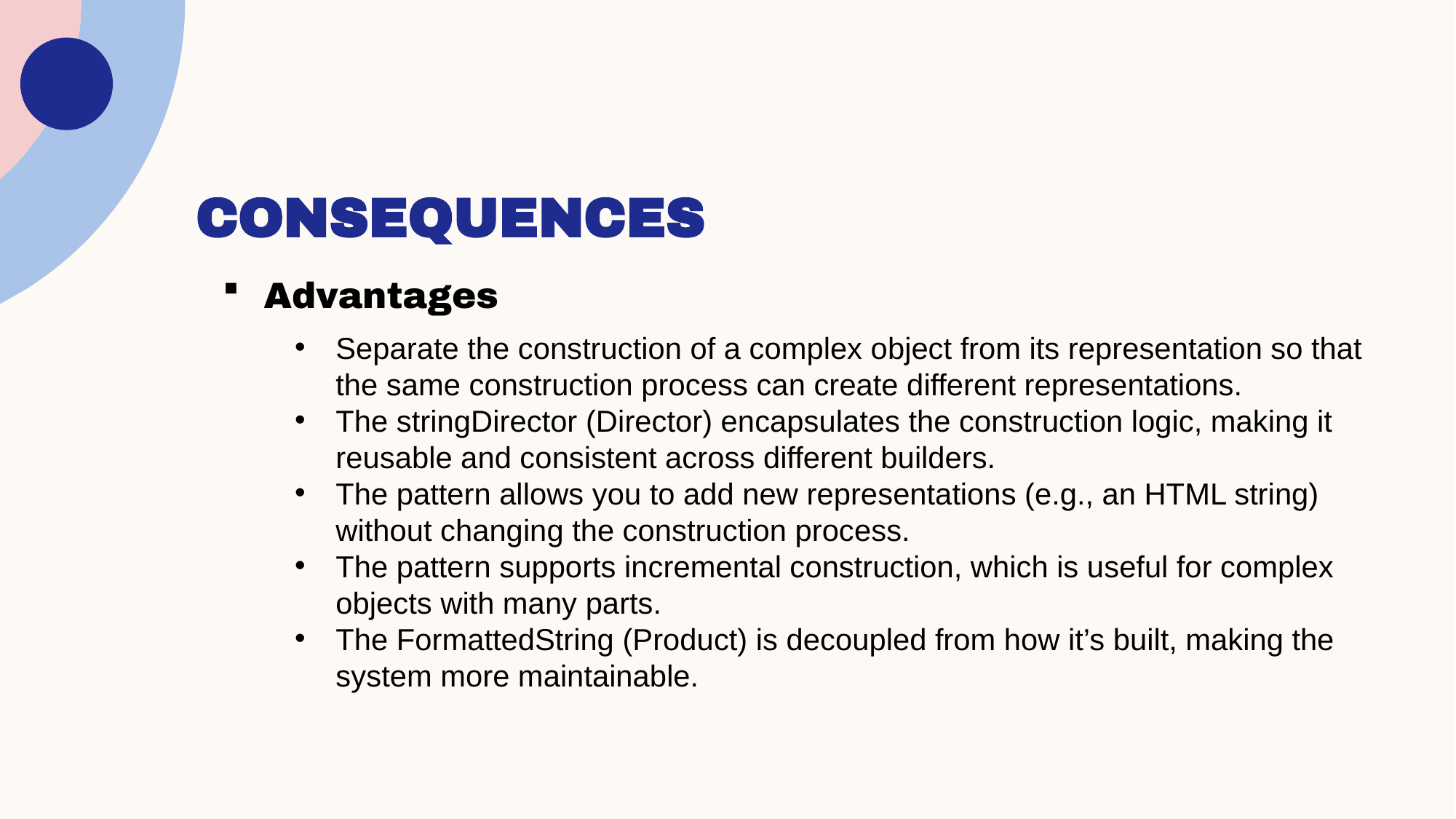

# Consequences
Advantages
Separate the construction of a complex object from its representation so that the same construction process can create different representations.
The stringDirector (Director) encapsulates the construction logic, making it reusable and consistent across different builders.
The pattern allows you to add new representations (e.g., an HTML string) without changing the construction process.
The pattern supports incremental construction, which is useful for complex objects with many parts.
The FormattedString (Product) is decoupled from how it’s built, making the system more maintainable.